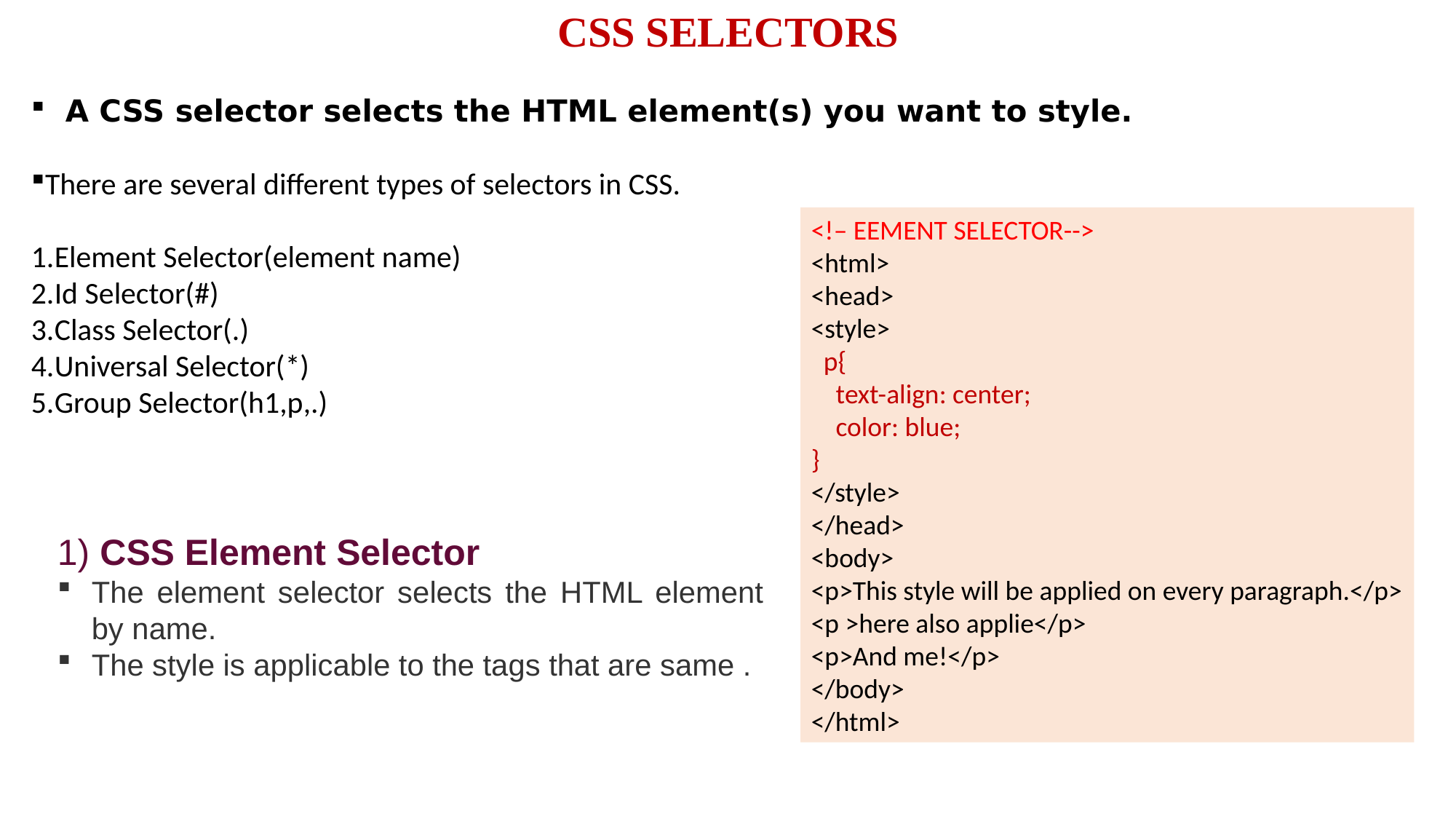

CSS SELECTORS
A CSS selector selects the HTML element(s) you want to style.

There are several different types of selectors in CSS.

Element Selector(element name)
Id Selector(#)
Class Selector(.)
Universal Selector(*)
Group Selector(h1,p,.)
<!– EEMENT SELECTOR-->
<html>
<head>
<style>
  p{
    text-align: center;
    color: blue;
}
</style>
</head>
<body>
<p>This style will be applied on every paragraph.</p>
<p >here also applie</p>
<p>And me!</p>
</body>
</html>
1) CSS Element Selector
The element selector selects the HTML element by name.
The style is applicable to the tags that are same .